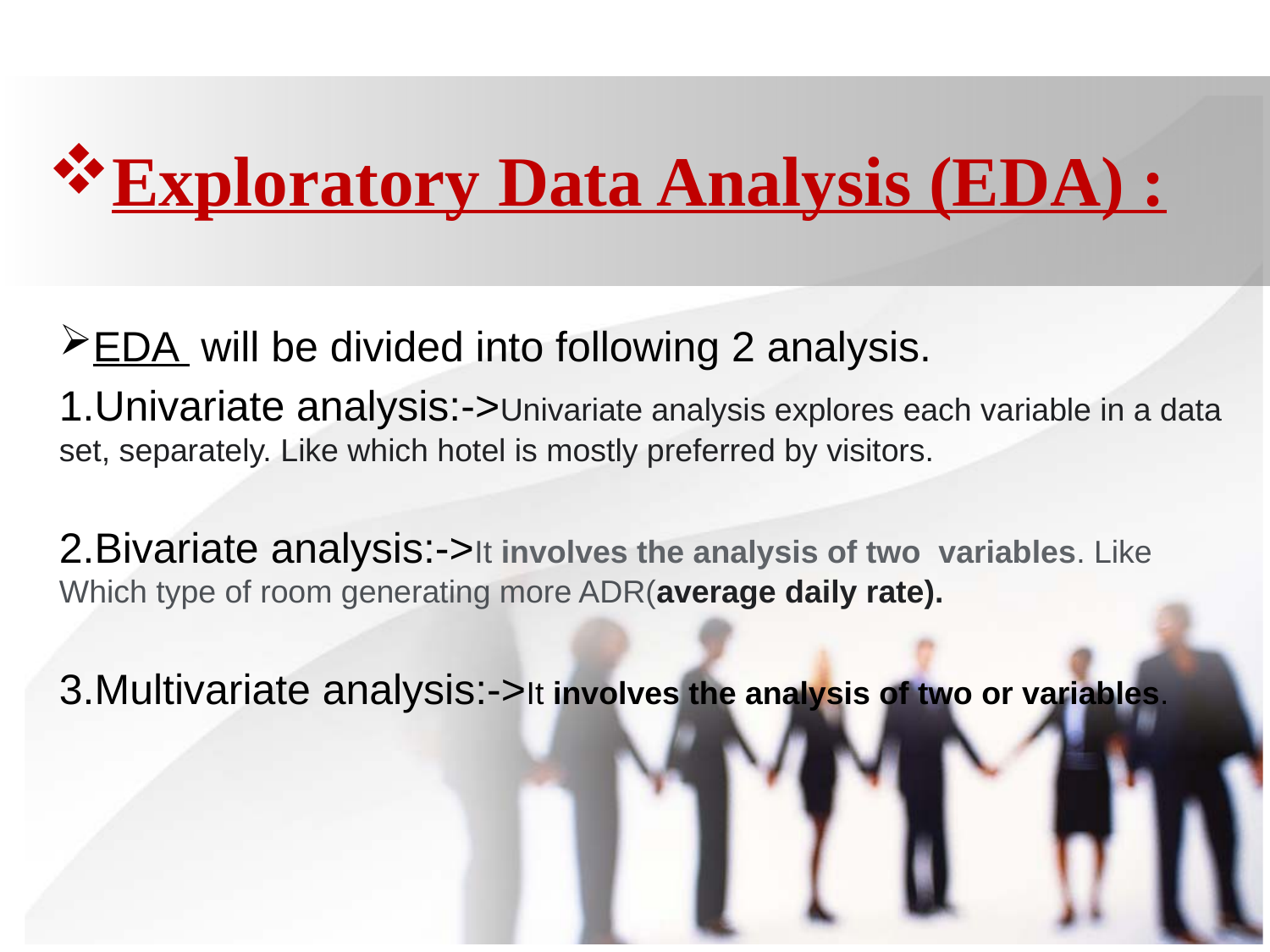

EDA  will be divided into following 2 analysis.
1.Univariate analysis:->Univariate analysis explores each variable in a data set, separately. Like which hotel is mostly preferred by visitors.

2.Bivariate analysis:->It involves the analysis of two  variables. Like  Which type of room generating more ADR(average daily rate).

3.Multivariate analysis:->It involves the analysis of two or variables.

# Exploratory Data Analysis (EDA) :